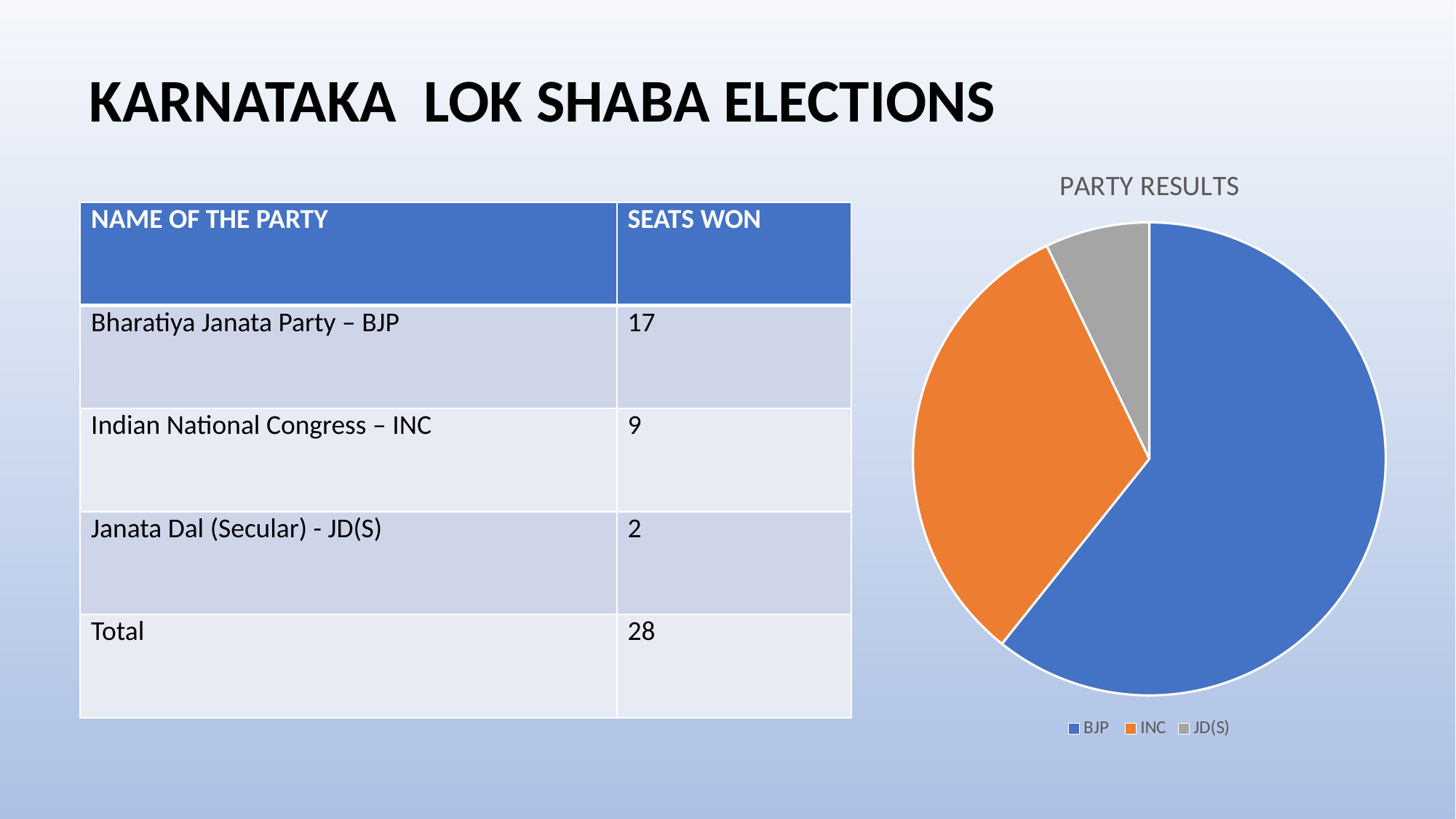

KARNATAKA  LOK SHABA ELECTIONS

### Chart: PARTY RESULTS

| Category | Sales |
|---|---|
| BJP  | 17.0 |
| INC | 9.0 |
| JD(S) | 2.0 |
| NAME OF THE PARTY | SEATS WON |
| --- | --- |
| Bharatiya Janata Party – BJP | 17 |
| Indian National Congress – INC | 9 |
| Janata Dal (Secular) - JD(S) | 2 |
| Total | 28 |